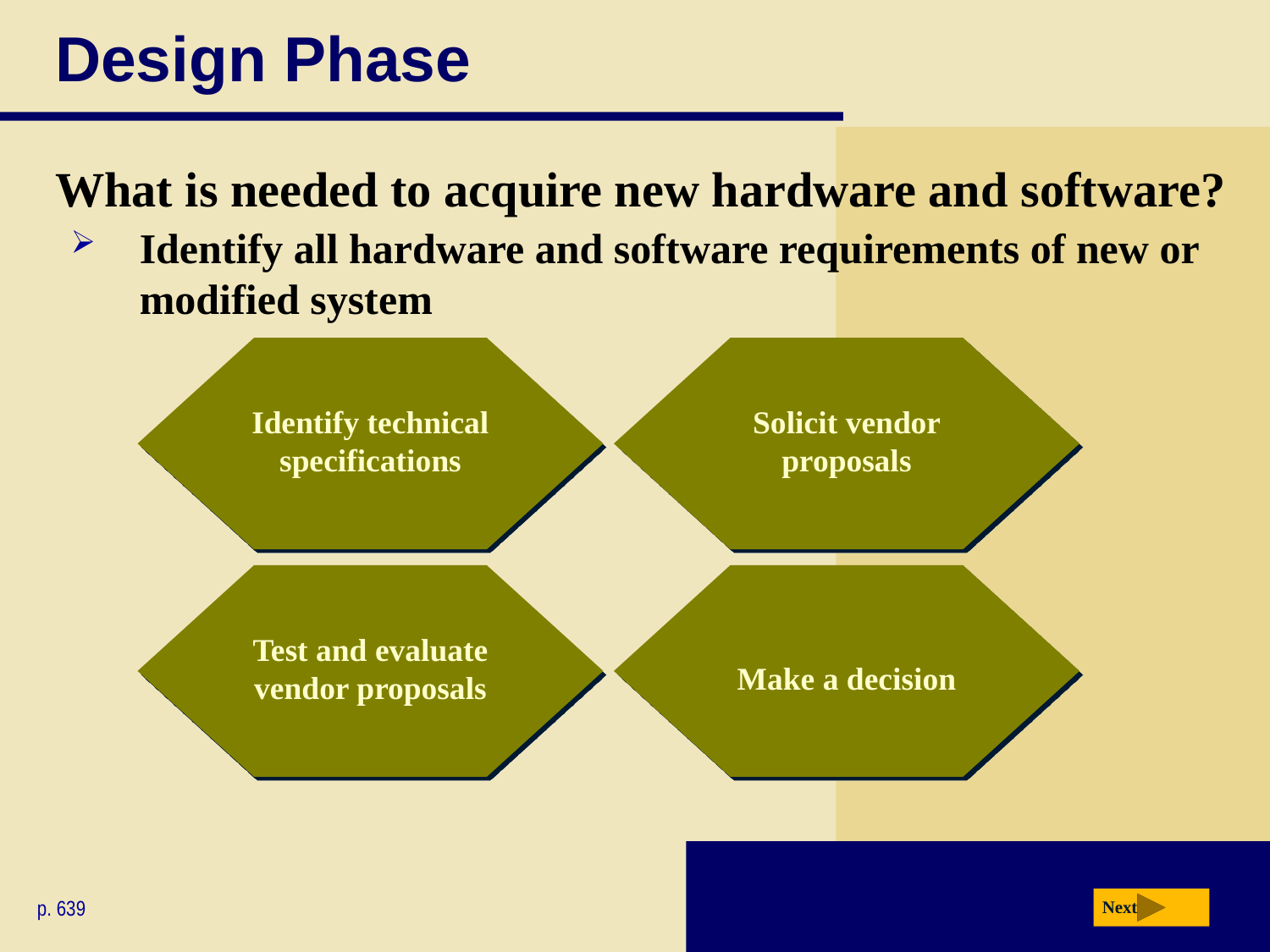

# Design Phase
What is needed to acquire new hardware and software?

Identify all hardware and software requirements of new or modified system
Identify technical
specifications
Solicit vendor proposals
Test and evaluate vendor proposals
Make a decision
p. 639

Next